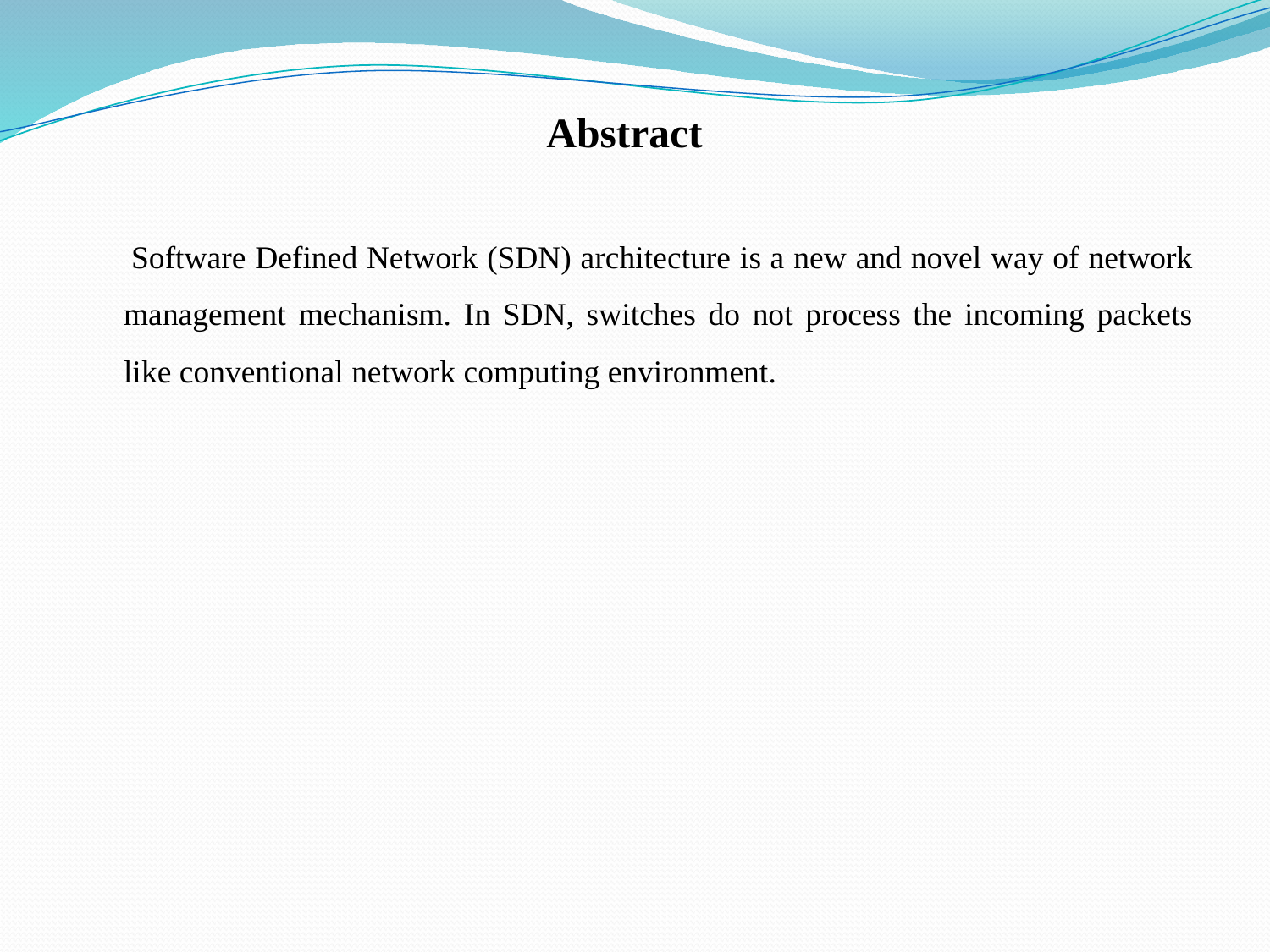

# Abstract
      Software Defined Network (SDN) architecture is a new and novel way of network management mechanism. In SDN, switches do not process the incoming packets like conventional network computing environment.